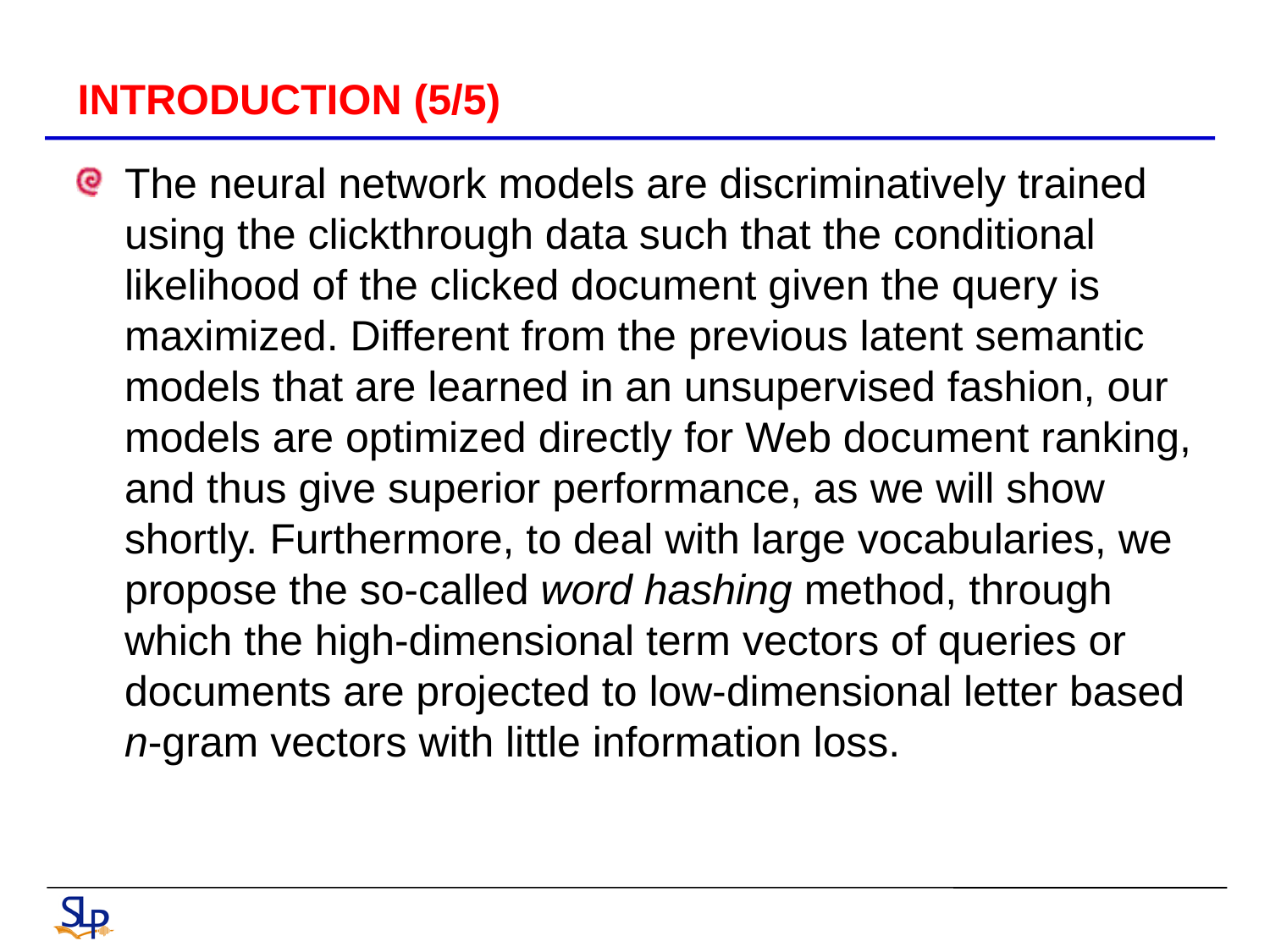

# INTRODUCTION (5/5)
The neural network models are discriminatively trained using the clickthrough data such that the conditional likelihood of the clicked document given the query is maximized. Different from the previous latent semantic models that are learned in an unsupervised fashion, our models are optimized directly for Web document ranking, and thus give superior performance, as we will show shortly. Furthermore, to deal with large vocabularies, we propose the so-called word hashing method, through which the high-dimensional term vectors of queries or documents are projected to low-dimensional letter based n-gram vectors with little information loss.